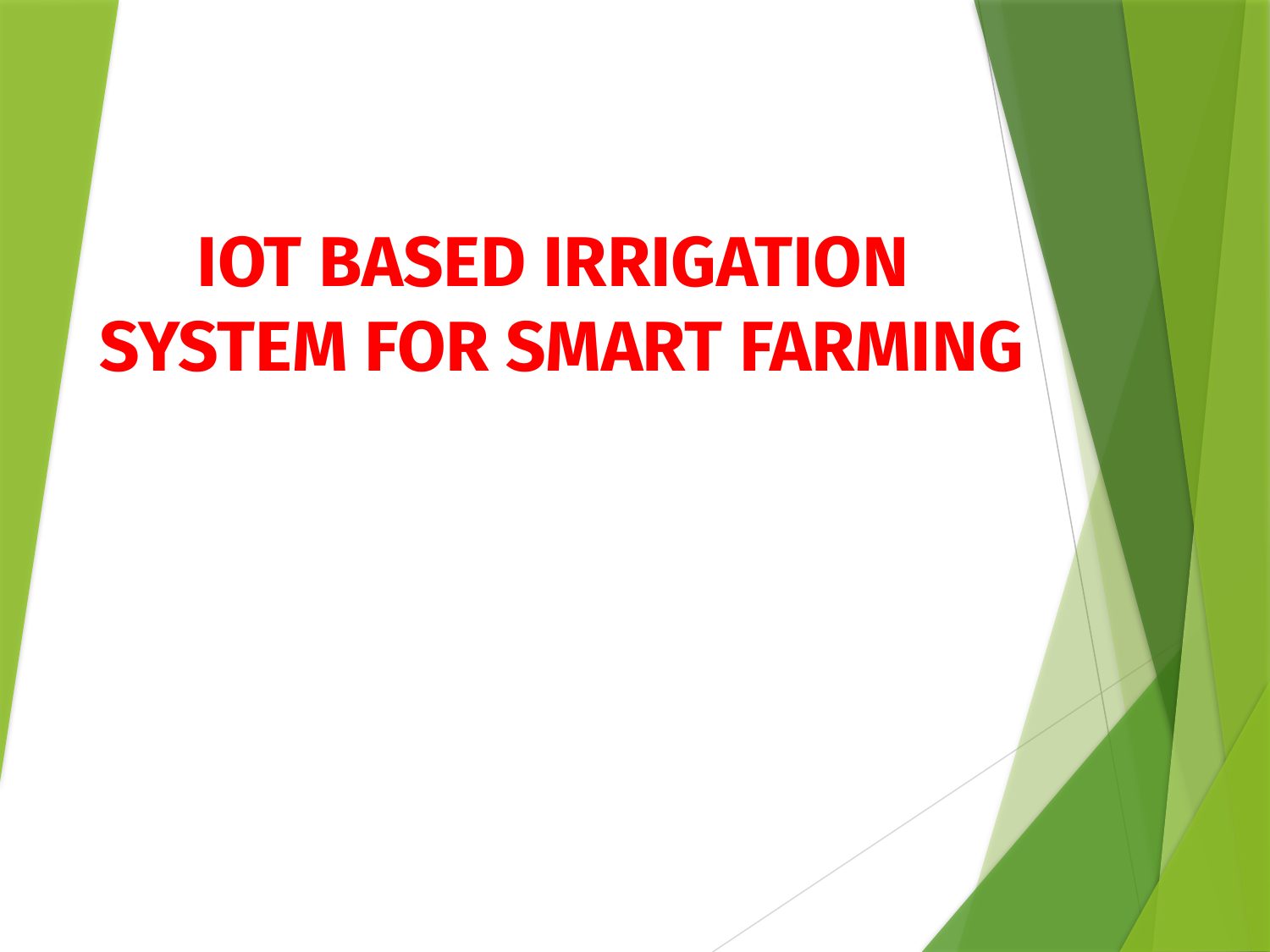

# IOT BASED IRRIGATION SYSTEM FOR SMART FARMING